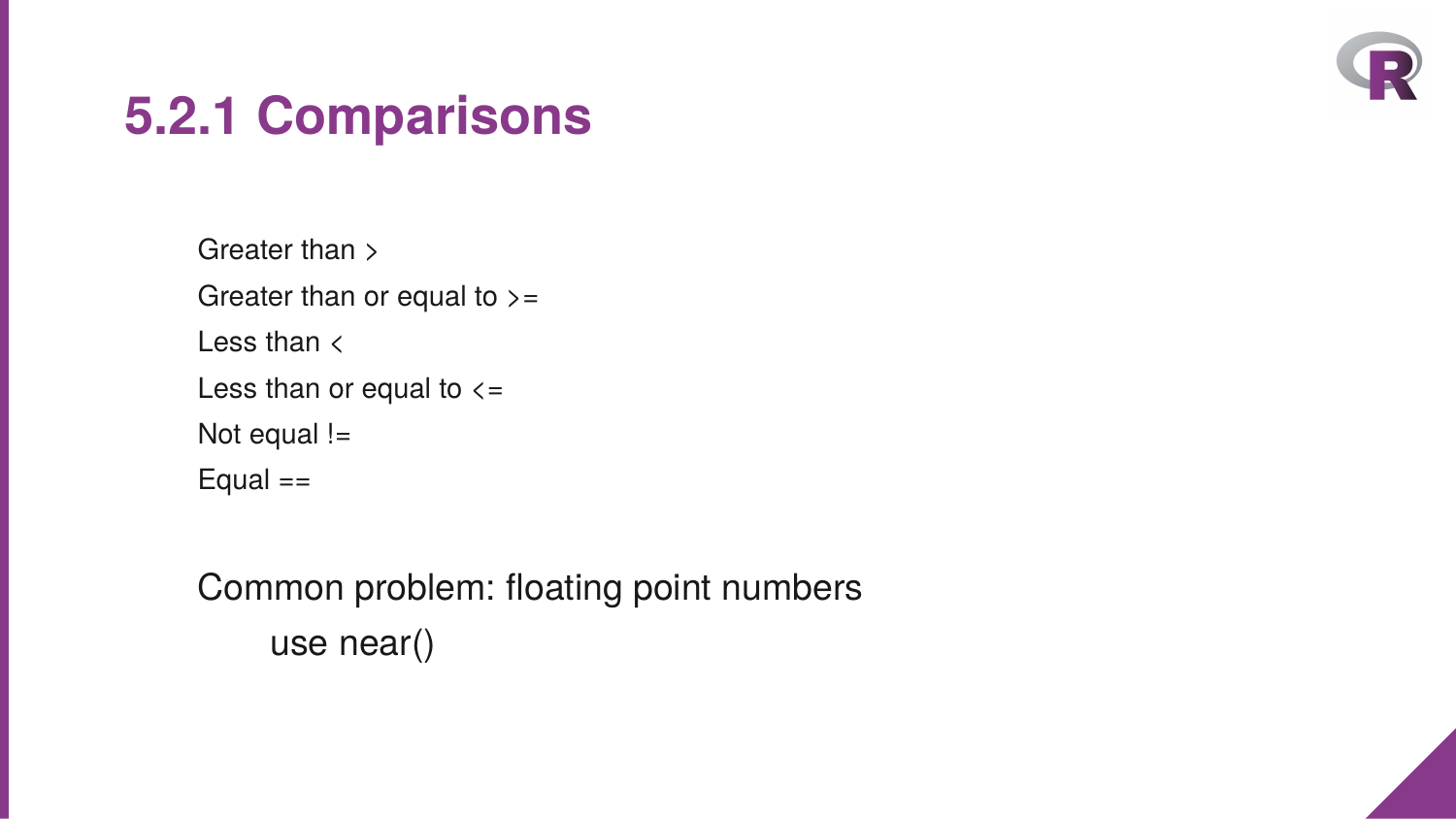

# 5.2.1 Comparisons
Greater than >
Greater than or equal to >=
Less than <
Less than or equal to <=
Not equal !=
Equal ==

Common problem: floating point numbers
	use near()